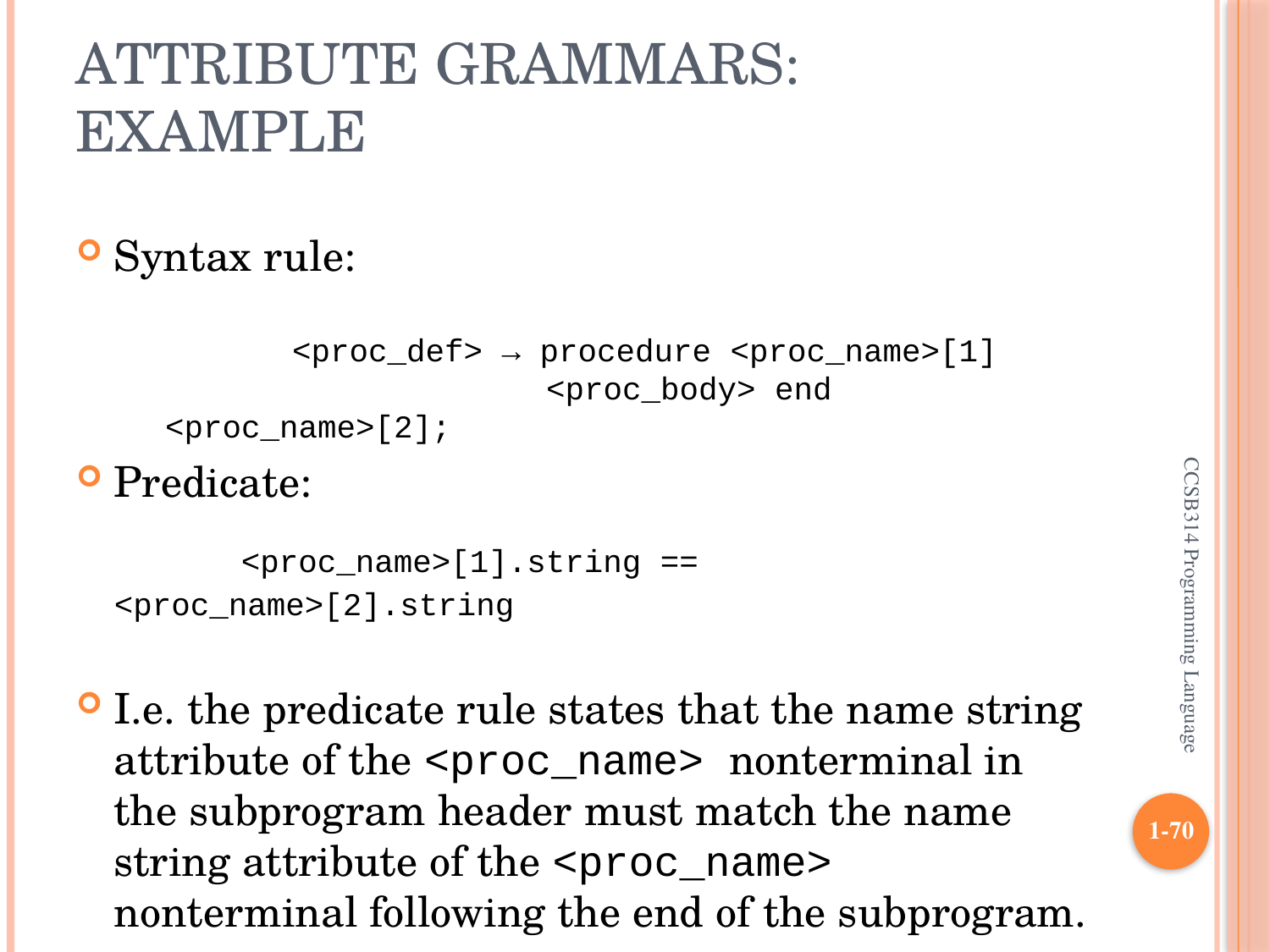

# Attribute Grammars: Example
Syntax rule:

		<proc_def> → procedure <proc_name>[1] 				<proc_body> end <proc_name>[2];
Predicate:
		<proc_name>[1].string == <proc_name>[2].string

I.e. the predicate rule states that the name string attribute of the <proc_name> nonterminal in the subprogram header must match the name string attribute of the <proc_name> nonterminal following the end of the subprogram.
CCSB314 Programming Language
1-70